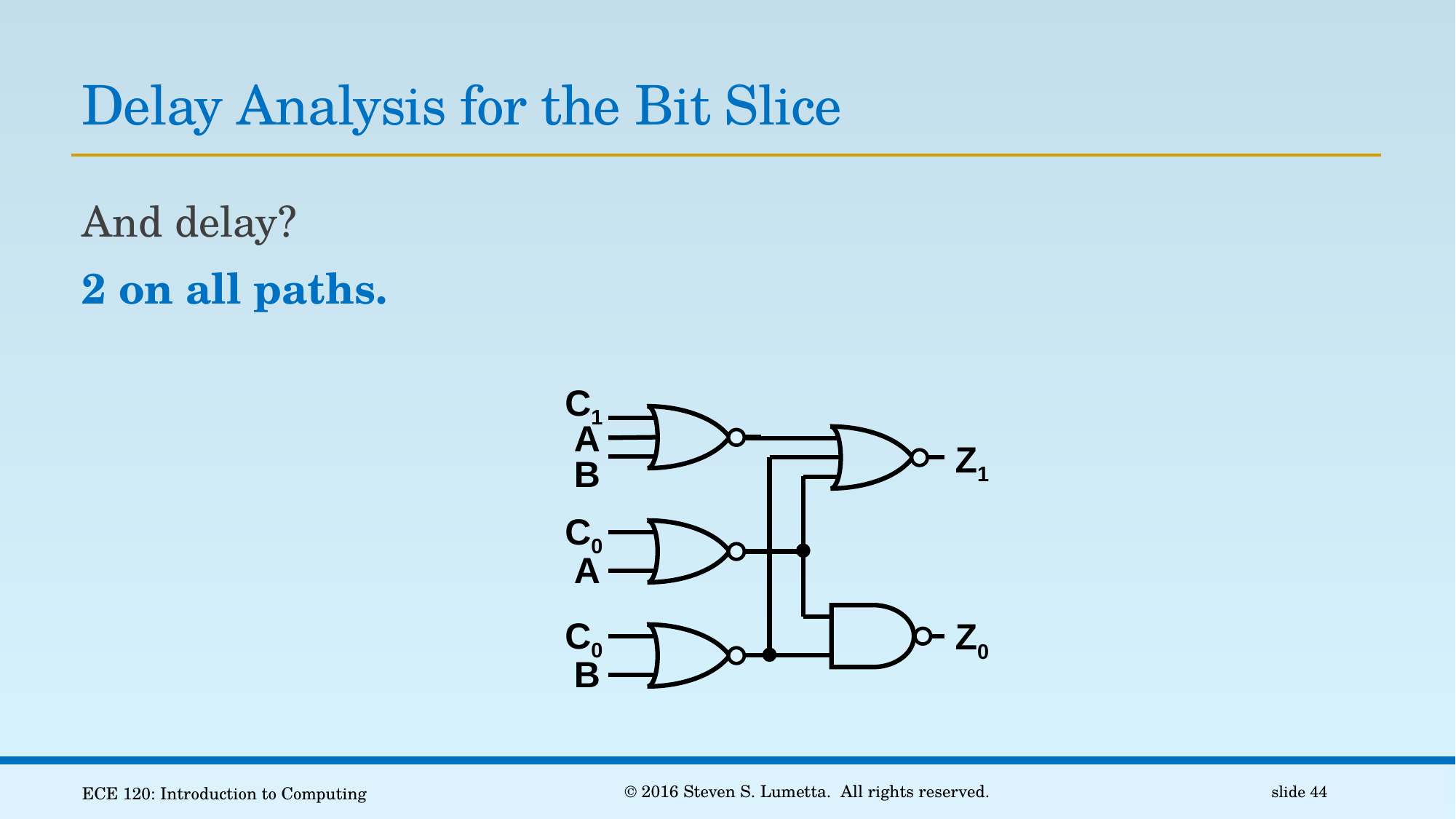

# Delay Analysis for the Bit Slice
And delay?
2 on all paths.
C1

A

B

Z1
C0

A

C0

B
Z0

ECE 120: Introduction to Computing
© 2016 Steven S. Lumetta.  All rights reserved.
slide 44